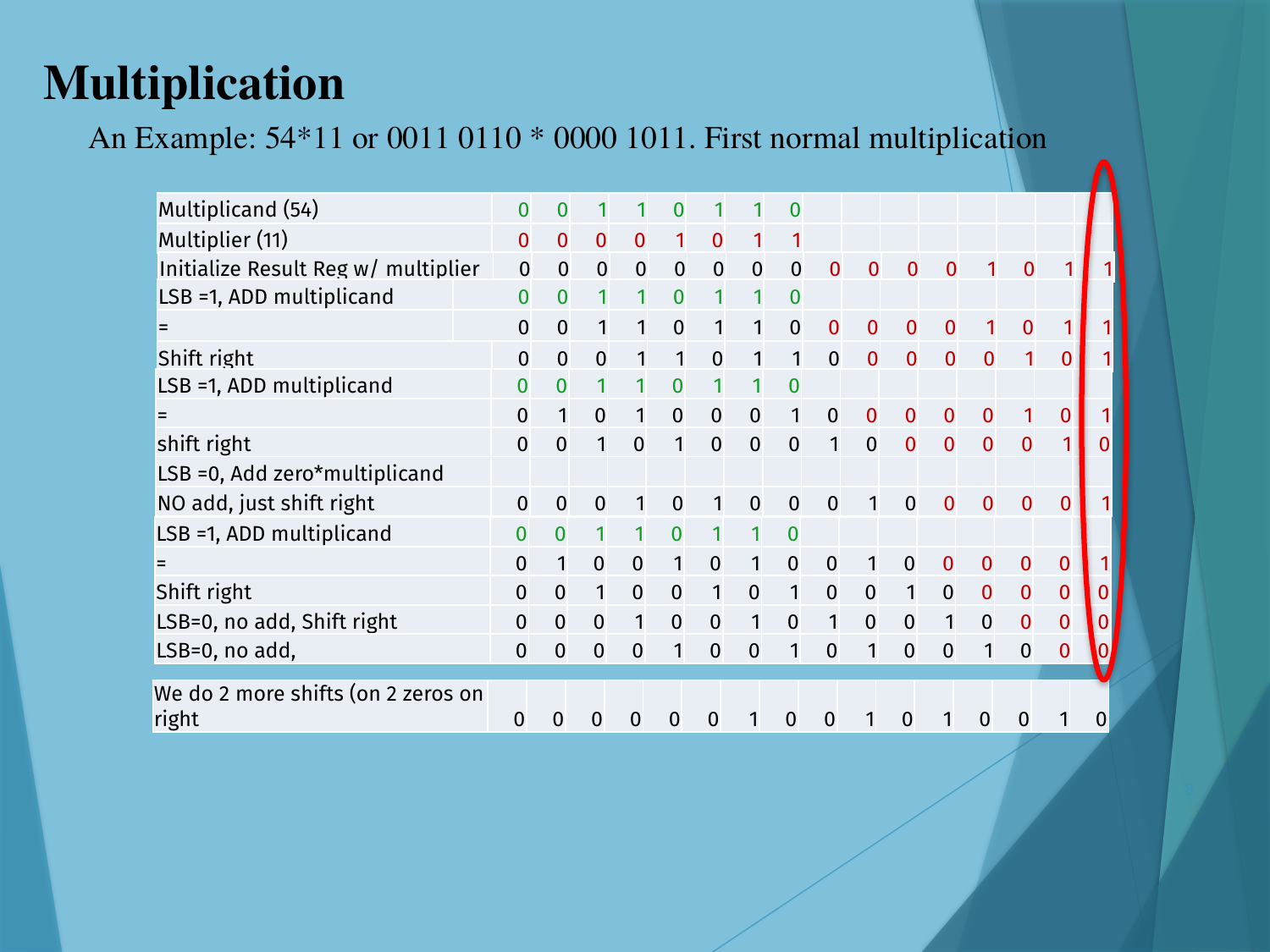

Multiplication
An Example: 54*11 or 0011 0110 * 0000 1011. First normal multiplication

| Multiplicand (54) | 0 | 0 | 1 | 1 | 0 | 1 | 1 | 0 |  |  |  |  |  |  |  |  |
| --- | --- | --- | --- | --- | --- | --- | --- | --- | --- | --- | --- | --- | --- | --- | --- | --- |
| Multiplier (11) | 0 | 0 | 0 | 0 | 1 | 0 | 1 | 1 |  |  |  |  |  |  |  |  |
| Initialize Result Reg w/ multiplier | 0 | 0 | 0 | 0 | 0 | 0 | 0 | 0 | 0 | 0 | 0 | 0 | 1 | 0 | 1 | 1 |
| --- | --- | --- | --- | --- | --- | --- | --- | --- | --- | --- | --- | --- | --- | --- | --- | --- |
| LSB =1, ADD multiplicand | 0 | 0 | 1 | 1 | 0 | 1 | 1 | 0 |  |  |  |  |  |  |  |  |
| --- | --- | --- | --- | --- | --- | --- | --- | --- | --- | --- | --- | --- | --- | --- | --- | --- |
| = | 0 | 0 | 1 | 1 | 0 | 1 | 1 | 0 | 0 | 0 | 0 | 0 | 1 | 0 | 1 | 1 |
| Shift right | 0 | 0 | 0 | 1 | 1 | 0 | 1 | 1 | 0 | 0 | 0 | 0 | 0 | 1 | 0 | 1 |
| --- | --- | --- | --- | --- | --- | --- | --- | --- | --- | --- | --- | --- | --- | --- | --- | --- |
| LSB =1, ADD multiplicand | 0 | 0 | 1 | 1 | 0 | 1 | 1 | 0 |  |  |  |  |  |  |  |  |
| --- | --- | --- | --- | --- | --- | --- | --- | --- | --- | --- | --- | --- | --- | --- | --- | --- |
| = | 0 | 1 | 0 | 1 | 0 | 0 | 0 | 1 | 0 | 0 | 0 | 0 | 0 | 1 | 0 | 1 |
| shift right | 0 | 0 | 1 | 0 | 1 | 0 | 0 | 0 | 1 | 0 | 0 | 0 | 0 | 0 | 1 | 0 |
| --- | --- | --- | --- | --- | --- | --- | --- | --- | --- | --- | --- | --- | --- | --- | --- | --- |
| LSB =0, Add zero\*multiplicand |  |  |  |  |  |  |  |  |  |  |  |  |  |  |  |  |
| --- | --- | --- | --- | --- | --- | --- | --- | --- | --- | --- | --- | --- | --- | --- | --- | --- |
| NO add, just shift right | 0 | 0 | 0 | 1 | 0 | 1 | 0 | 0 | 0 | 1 | 0 | 0 | 0 | 0 | 0 | 1 |
| LSB =1, ADD multiplicand | 0 | 0 | 1 | 1 | 0 | 1 | 1 | 0 |  |  |  |  |  |  |  |  |
| --- | --- | --- | --- | --- | --- | --- | --- | --- | --- | --- | --- | --- | --- | --- | --- | --- |
| = | 0 | 1 | 0 | 0 | 1 | 0 | 1 | 0 | 0 | 1 | 0 | 0 | 0 | 0 | 0 | 1 |
| Shift right | 0 | 0 | 1 | 0 | 0 | 1 | 0 | 1 | 0 | 0 | 1 | 0 | 0 | 0 | 0 | 0 |
| --- | --- | --- | --- | --- | --- | --- | --- | --- | --- | --- | --- | --- | --- | --- | --- | --- |
| LSB=0, no add, Shift right | 0 | 0 | 0 | 1 | 0 | 0 | 1 | 0 | 1 | 0 | 0 | 1 | 0 | 0 | 0 | 0 |
| --- | --- | --- | --- | --- | --- | --- | --- | --- | --- | --- | --- | --- | --- | --- | --- | --- |
| LSB=0, no add, | 0 | 0 | 0 | 0 | 1 | 0 | 0 | 1 | 0 | 1 | 0 | 0 | 1 | 0 | 0 | 0 |
| --- | --- | --- | --- | --- | --- | --- | --- | --- | --- | --- | --- | --- | --- | --- | --- | --- |
| We do 2 more shifts (on 2 zeros on right | 0 | 0 | 0 | 0 | 0 | 0 | 1 | 0 | 0 | 1 | 0 | 1 | 0 | 0 | 1 | 0 |
| --- | --- | --- | --- | --- | --- | --- | --- | --- | --- | --- | --- | --- | --- | --- | --- | --- |
8